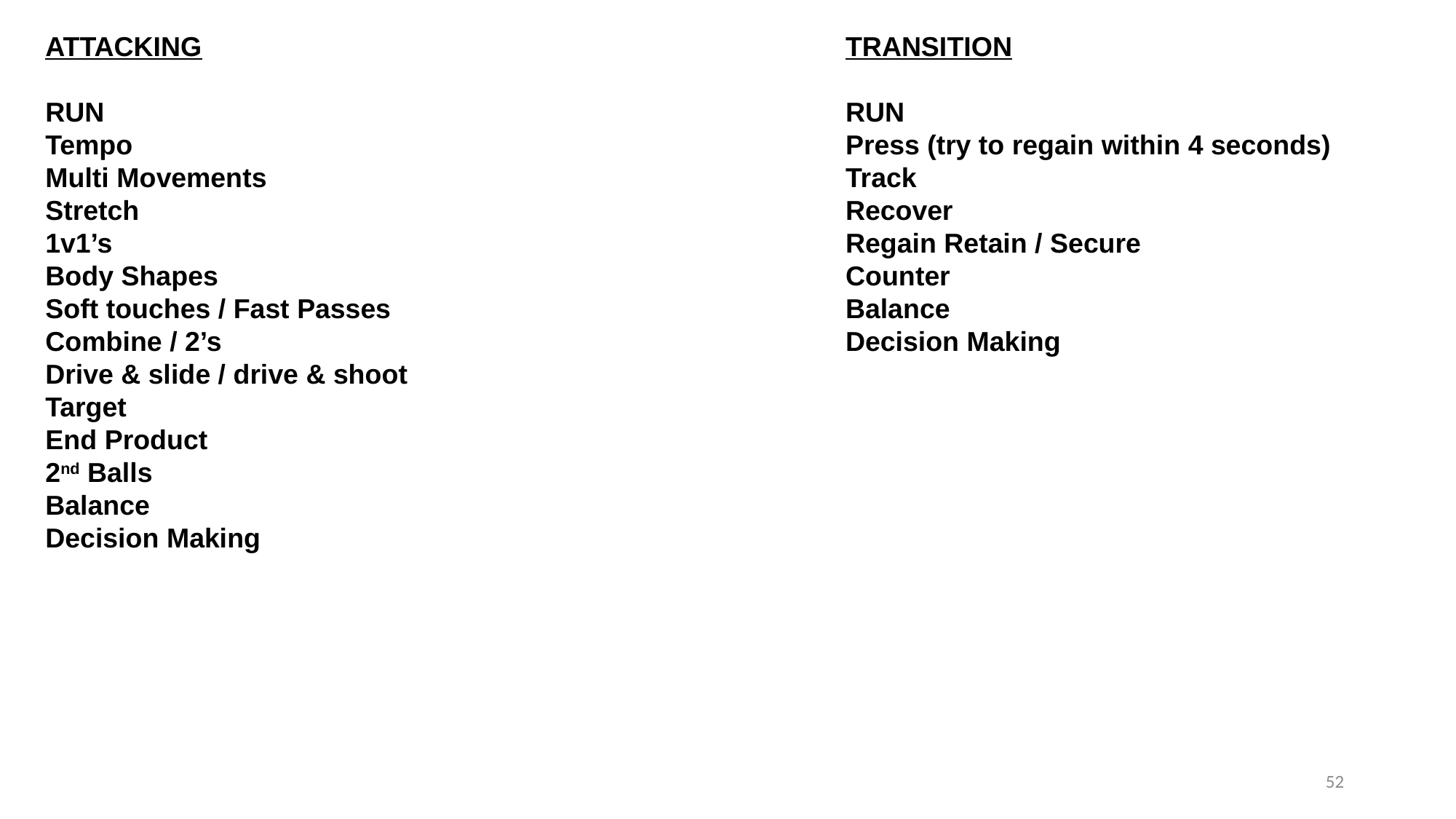

ATTACKING

RUN
Tempo
Multi Movements
Stretch
1v1’s
Body Shapes
Soft touches / Fast Passes
Combine / 2’s
Drive & slide / drive & shoot
Target
End Product
2nd Balls
Balance
Decision Making

TRANSITION

RUN
Press (try to regain within 4 seconds)
Track
Recover
Regain Retain / Secure
Counter
Balance
Decision Making
52